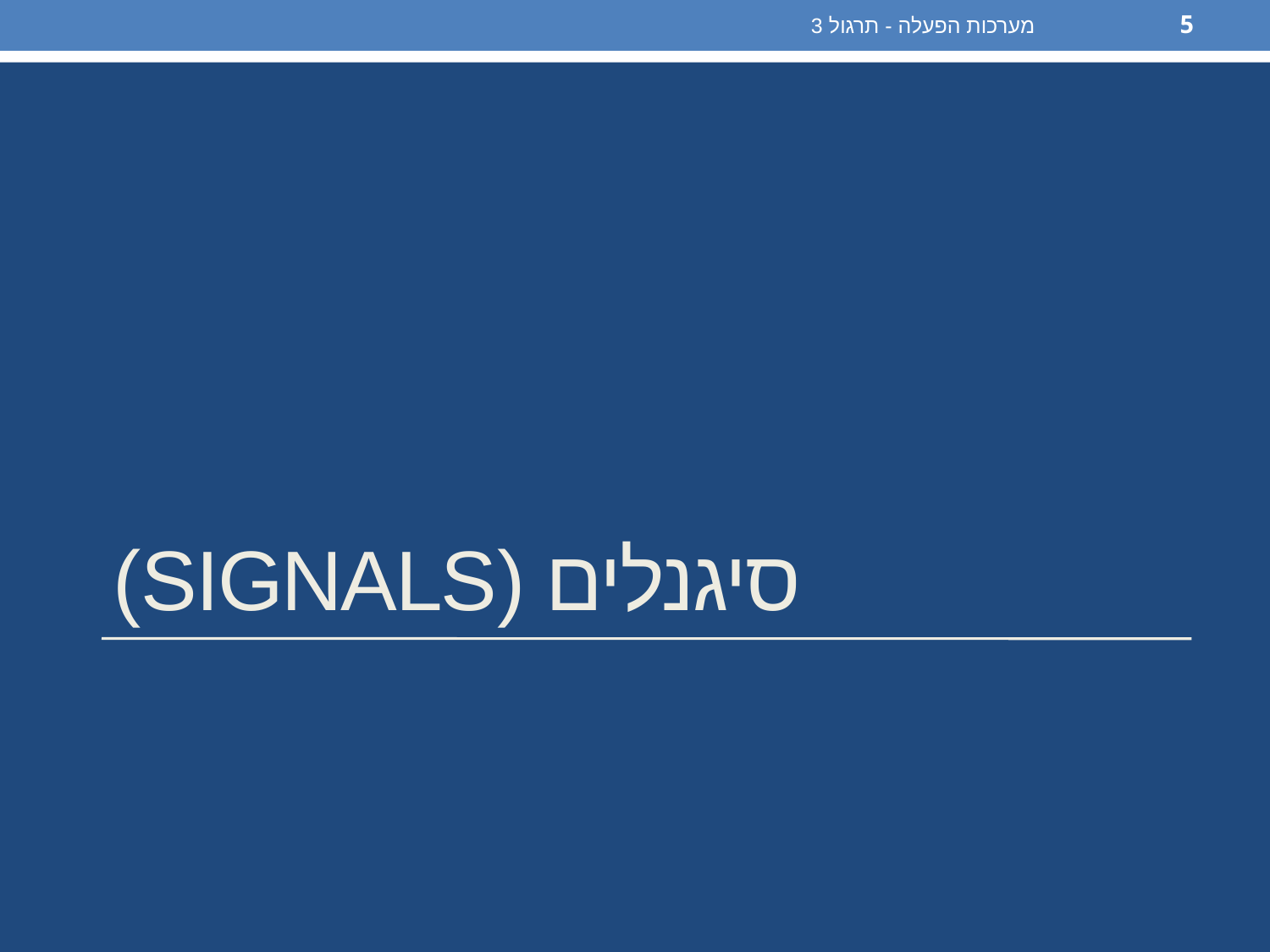

מערכות הפעלה - תרגול 3
5
# סיגנלים (signals)